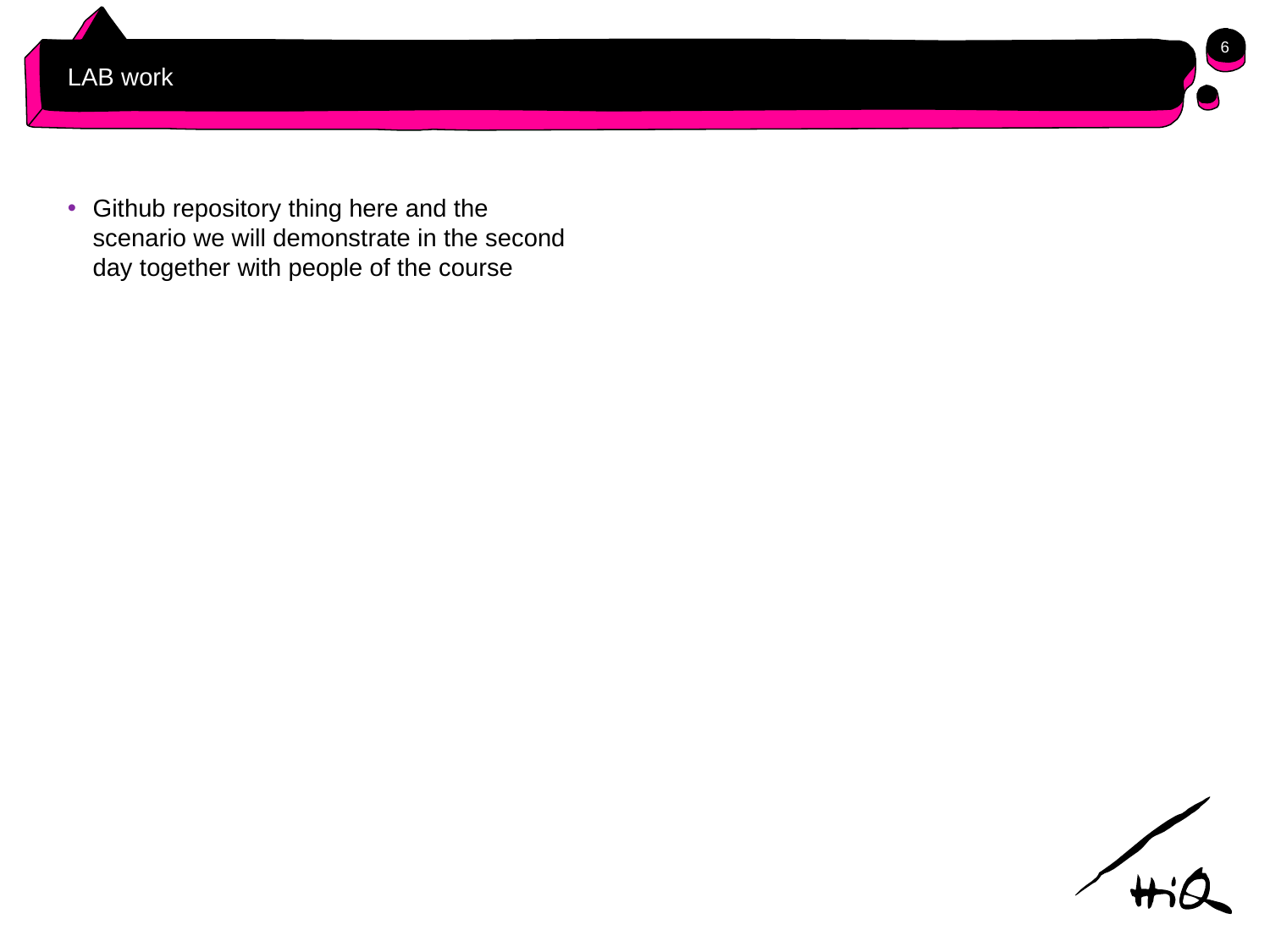

6
# LAB work
Github repository thing here and the scenario we will demonstrate in the second day together with people of the course